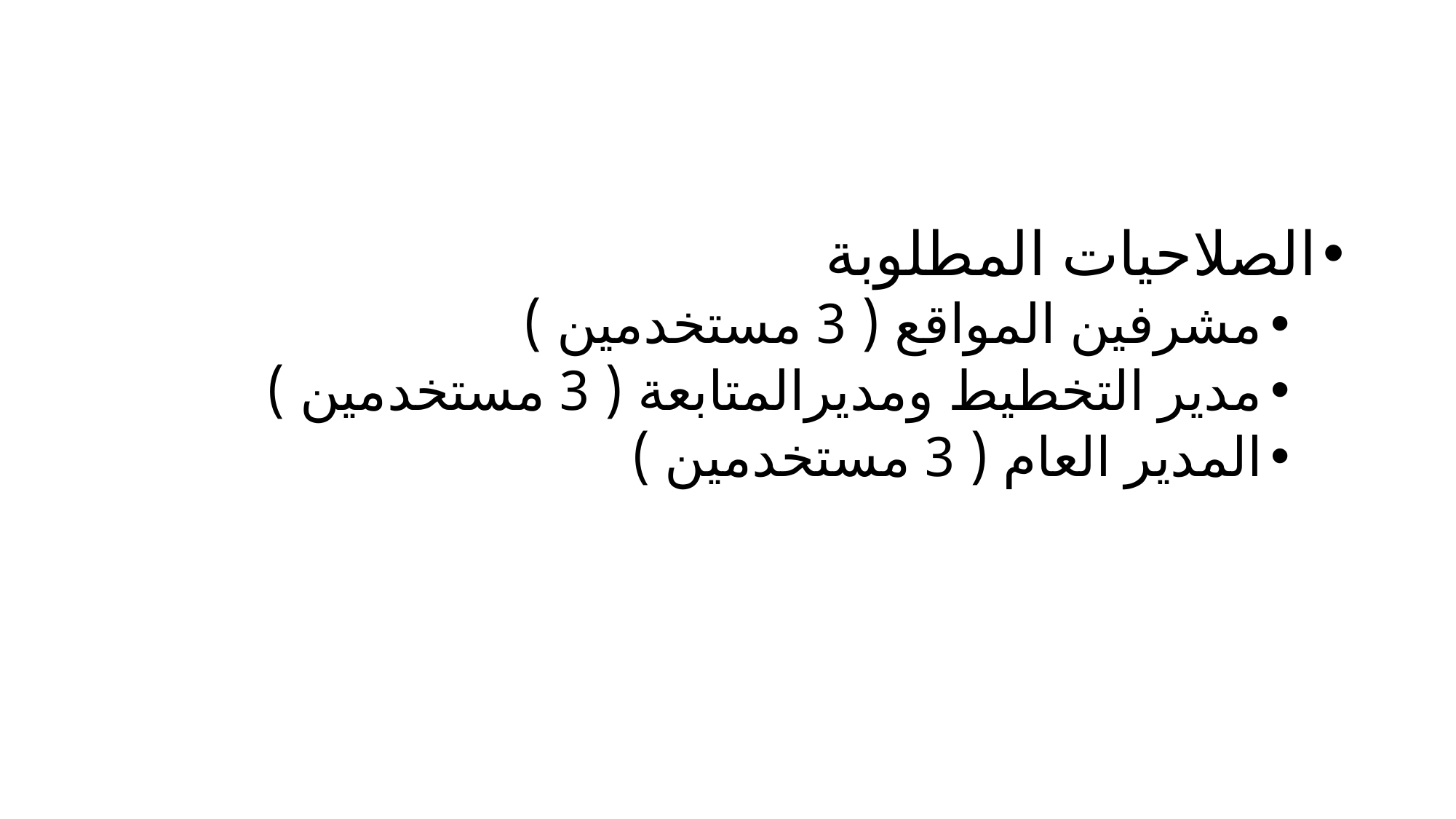

#
الصلاحيات المطلوبة
مشرفين المواقع ( 3 مستخدمين )
مدير التخطيط ومديرالمتابعة ( 3 مستخدمين )
المدير العام ( 3 مستخدمين )